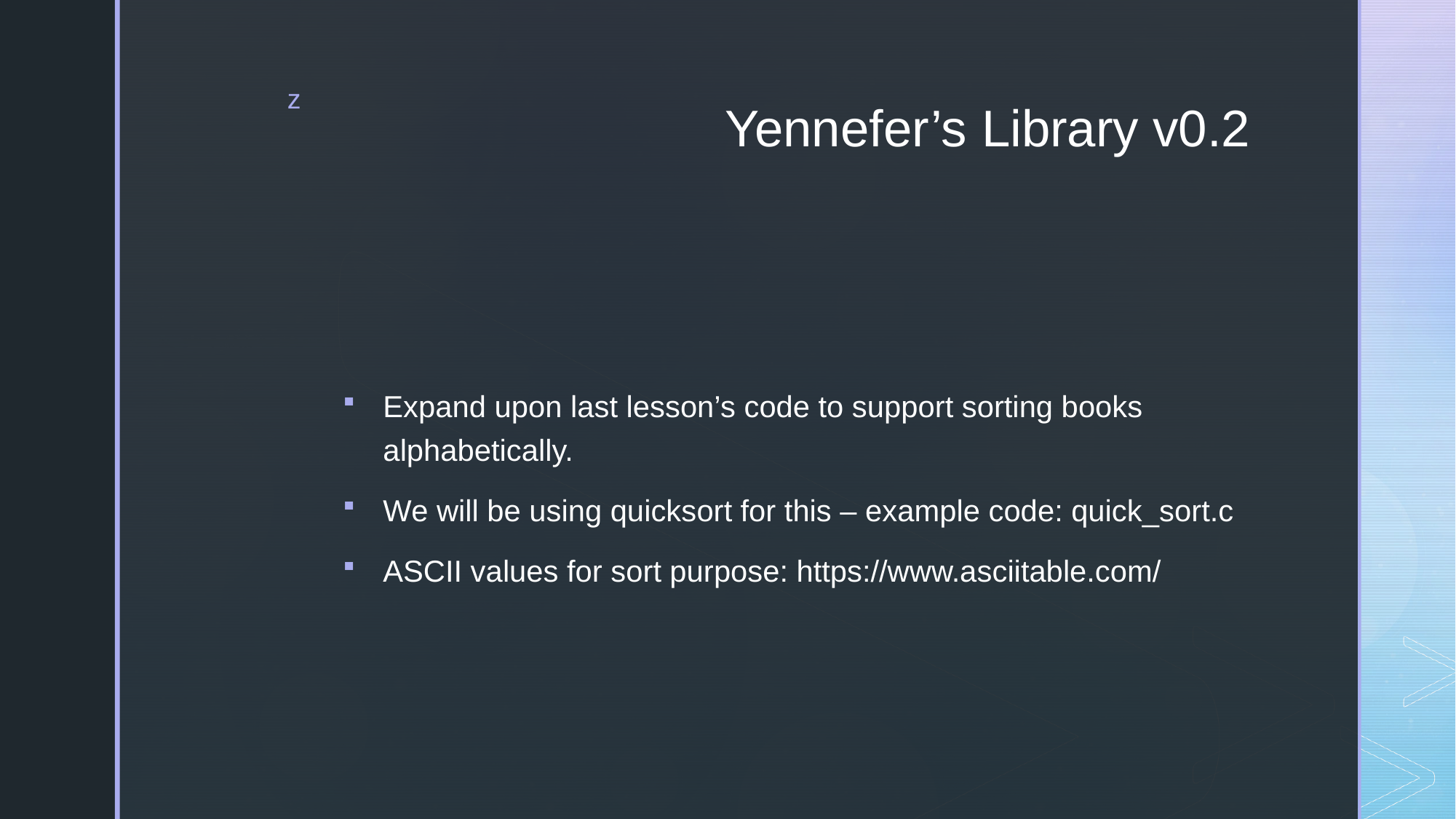

# Yennefer’s Library v0.2
Expand upon last lesson’s code to support sorting books alphabetically.
We will be using quicksort for this – example code: quick_sort.c
ASCII values for sort purpose: https://www.asciitable.com/